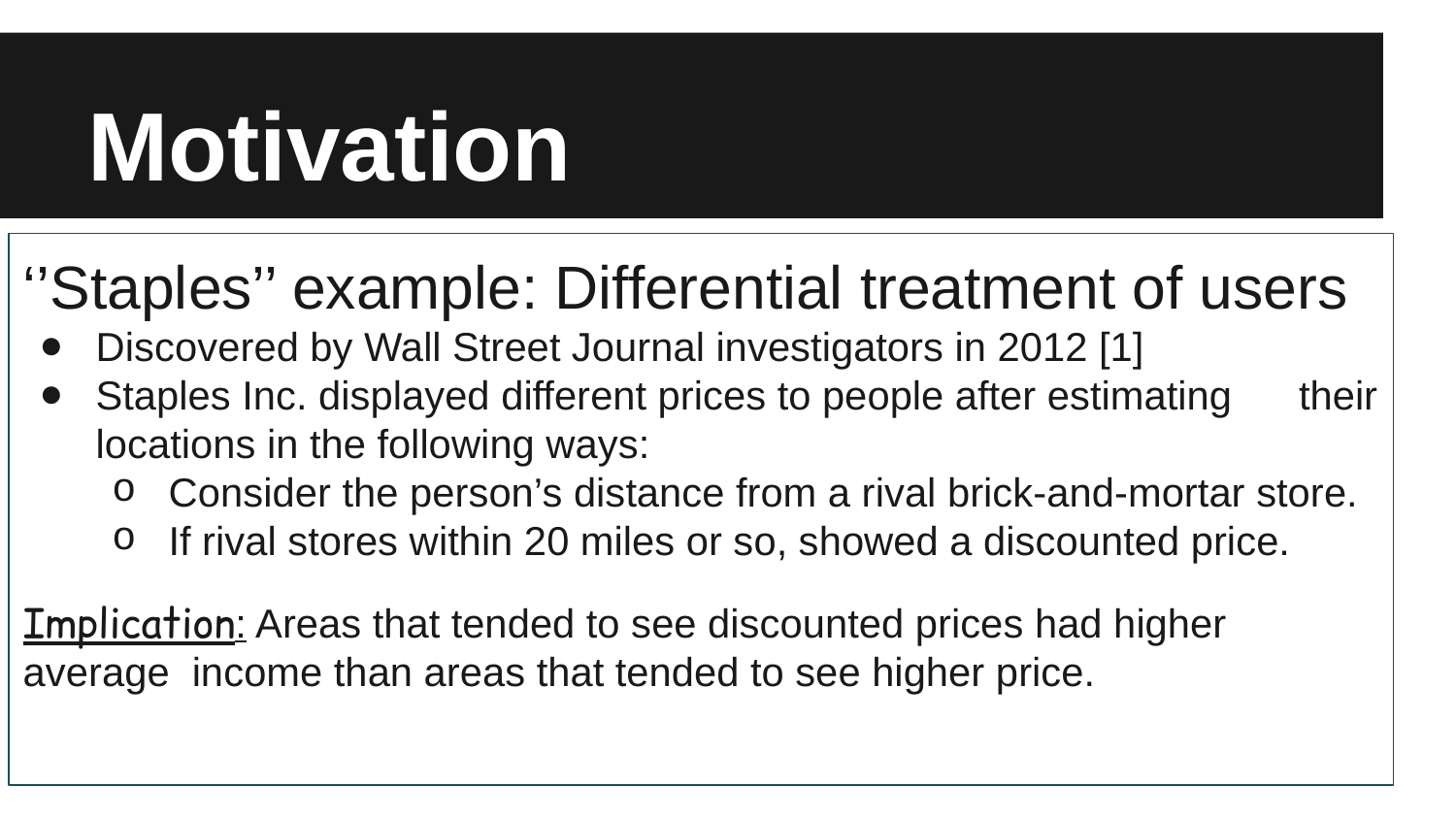

# Motivation
‘’Staples’’ example: Differential treatment of users
Discovered by Wall Street Journal investigators in 2012 [1]
Staples Inc. displayed different prices to people after estimating      their locations in the following ways:
Consider the person’s distance from a rival brick-and-mortar store.
If rival stores within 20 miles or so, showed a discounted price.

Implication: Areas that tended to see discounted prices had higher average  income than areas that tended to see higher price.